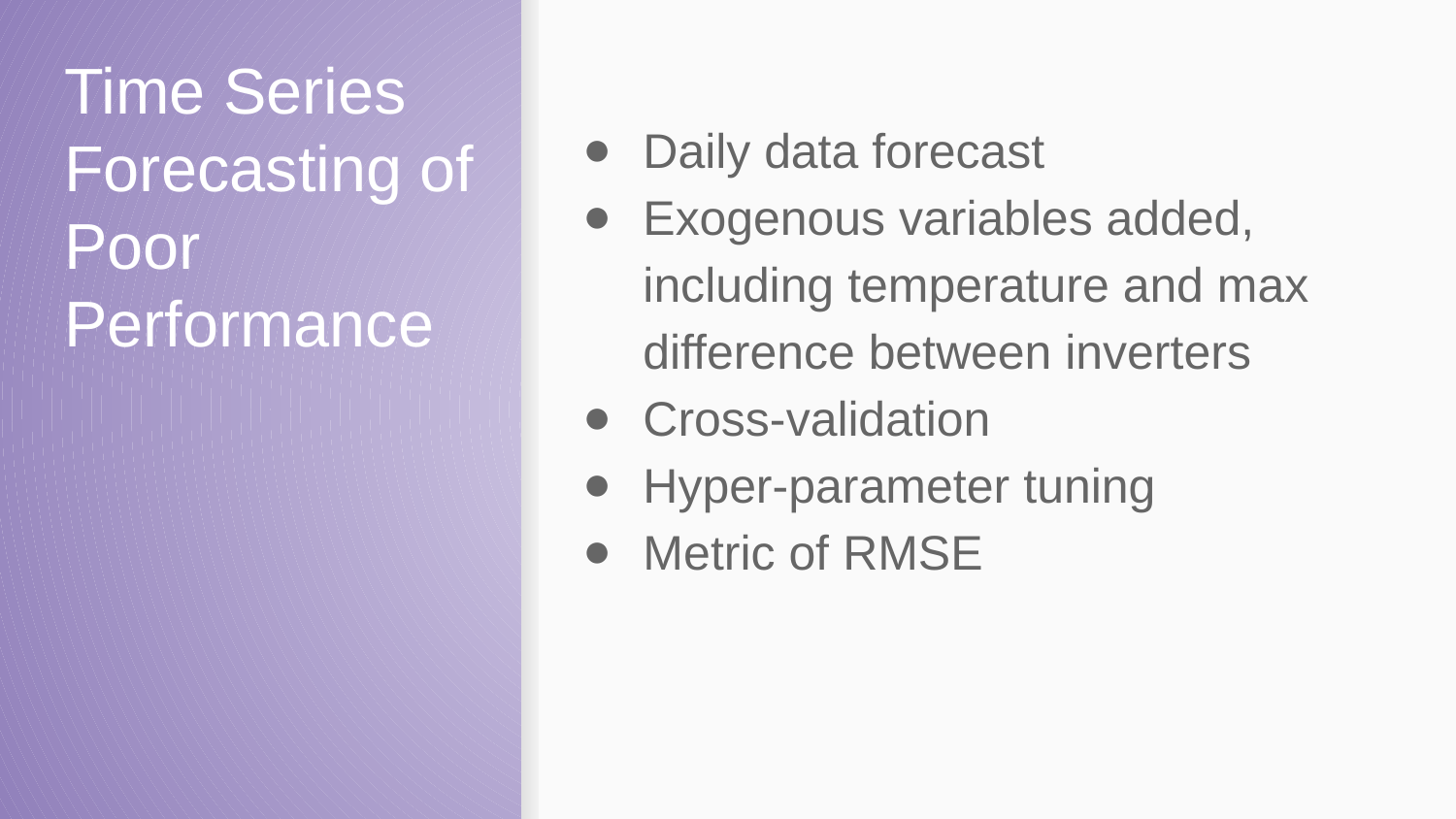

# Time Series Forecasting of Poor Performance
Daily data forecast
Exogenous variables added, including temperature and max difference between inverters
Cross-validation
Hyper-parameter tuning
Metric of RMSE